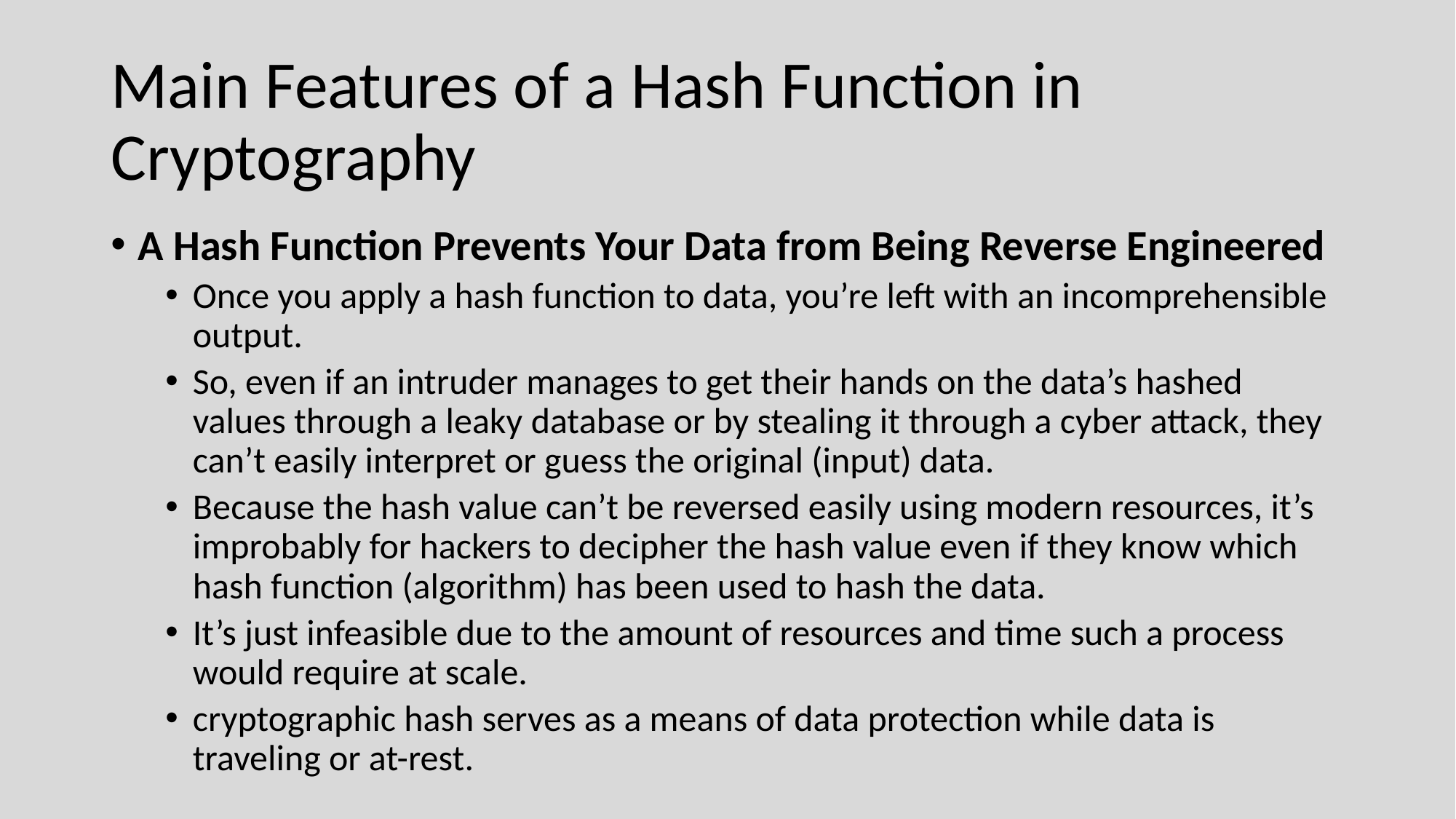

# Main Features of a Hash Function in Cryptography
A Hash Function Prevents Your Data from Being Reverse Engineered
Once you apply a hash function to data, you’re left with an incomprehensible output.
So, even if an intruder manages to get their hands on the data’s hashed values through a leaky database or by stealing it through a cyber attack, they can’t easily interpret or guess the original (input) data.
Because the hash value can’t be reversed easily using modern resources, it’s improbably for hackers to decipher the hash value even if they know which hash function (algorithm) has been used to hash the data.
It’s just infeasible due to the amount of resources and time such a process would require at scale.
cryptographic hash serves as a means of data protection while data is traveling or at-rest.